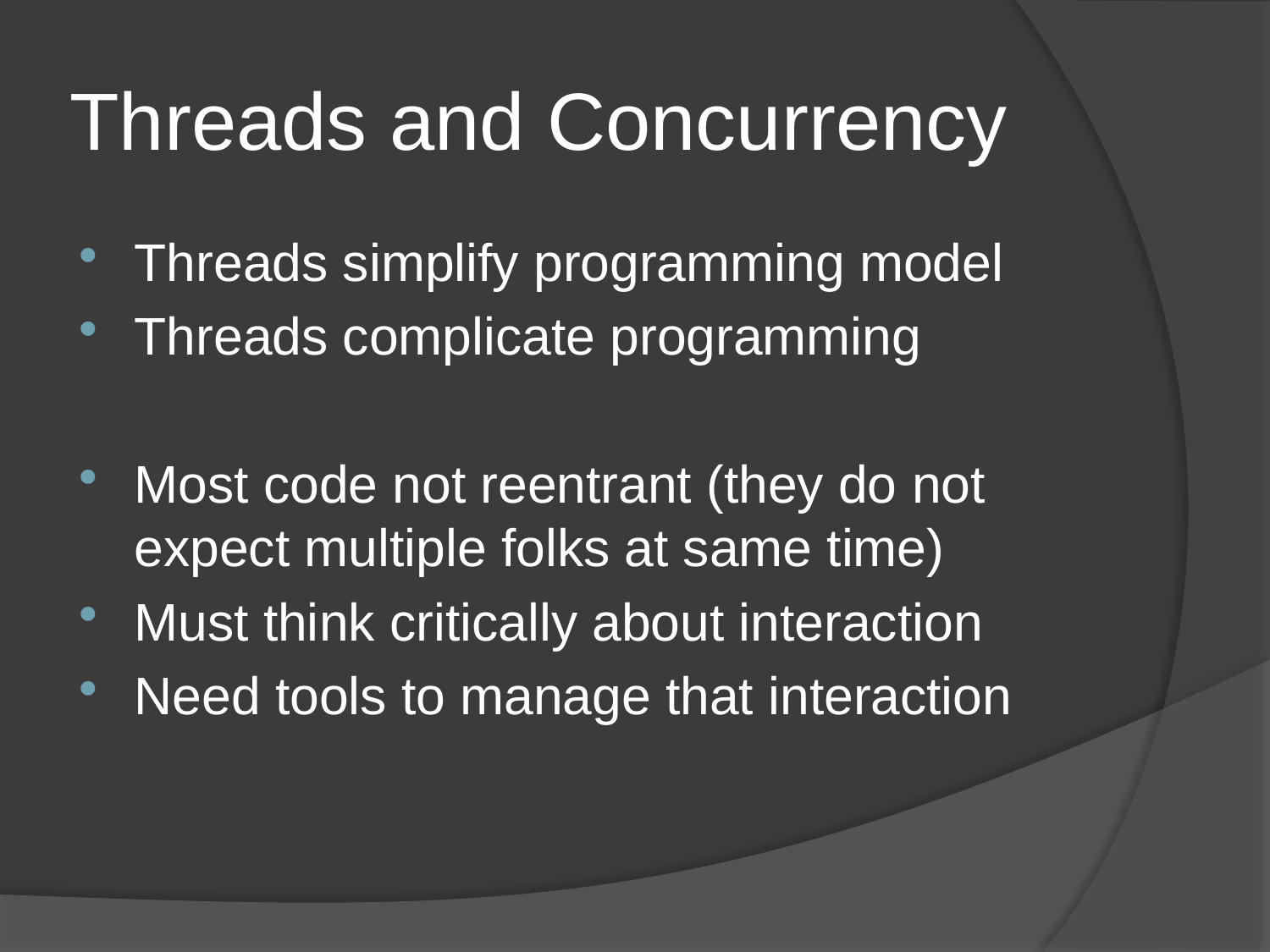

# Threads and Concurrency
Threads simplify programming model
Threads complicate programming

Most code not reentrant (they do not expect multiple folks at same time)
Must think critically about interaction
Need tools to manage that interaction